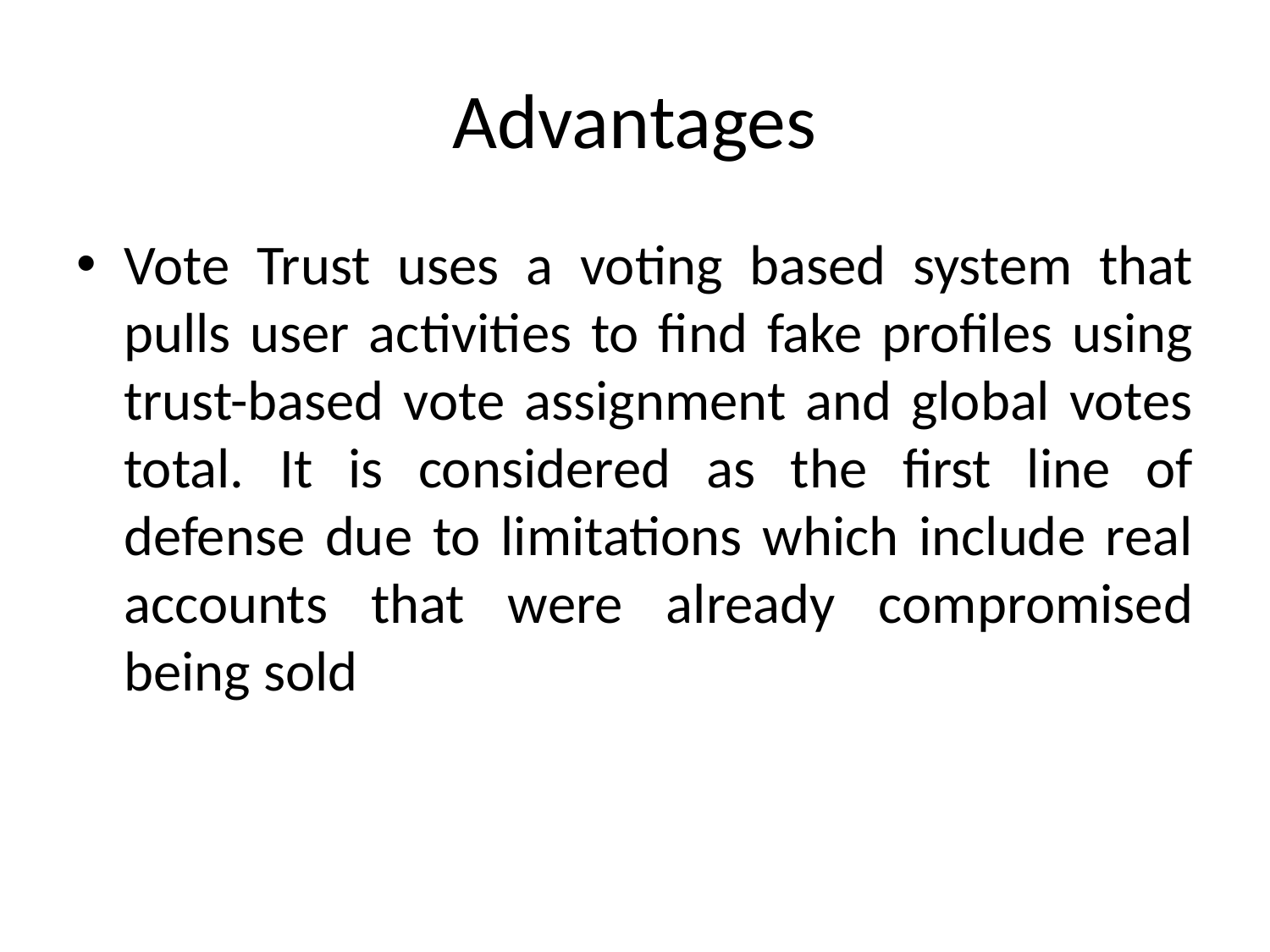

# Advantages
Vote Trust uses a voting based system that pulls user activities to find fake profiles using trust-based vote assignment and global votes total. It is considered as the first line of defense due to limitations which include real accounts that were already compromised being sold